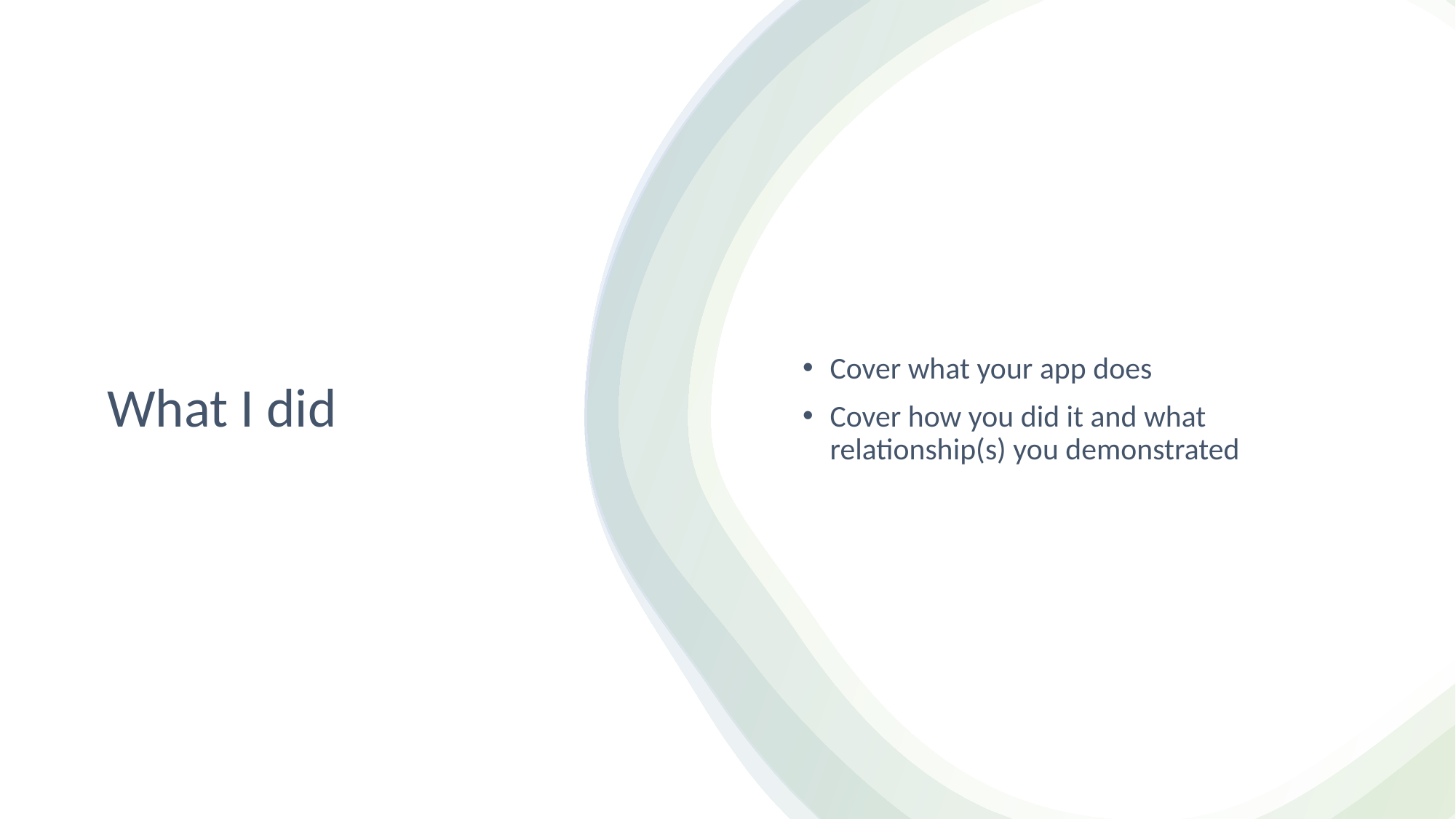

Cover what your app does
Cover how you did it and what relationship(s) you demonstrated
# What I did